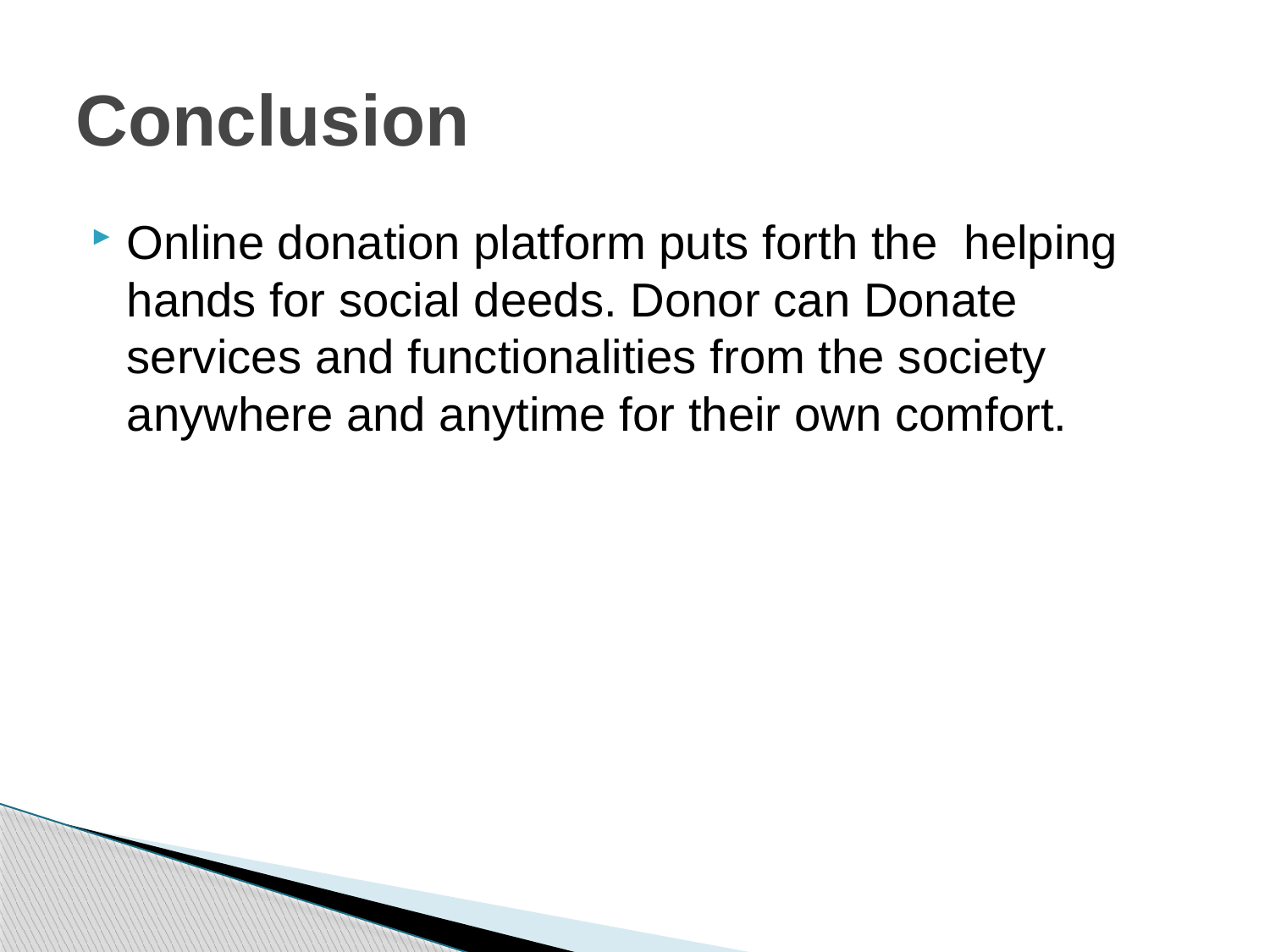

# Conclusion
Online donation platform puts forth the  helping hands for social deeds. Donor can Donate services and functionalities from the society anywhere and anytime for their own comfort.